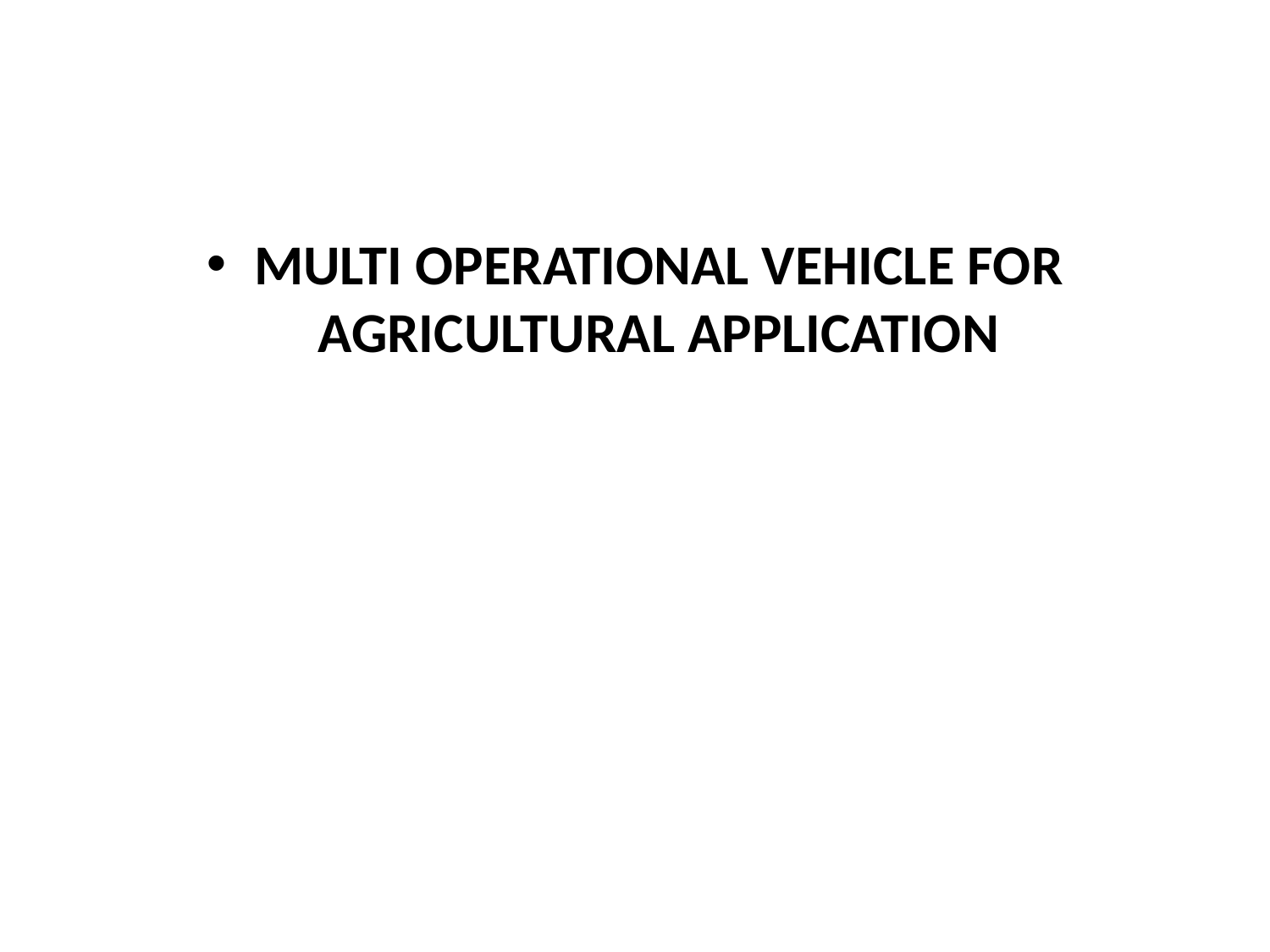

#
MULTI OPERATIONAL VEHICLE FOR AGRICULTURAL APPLICATION